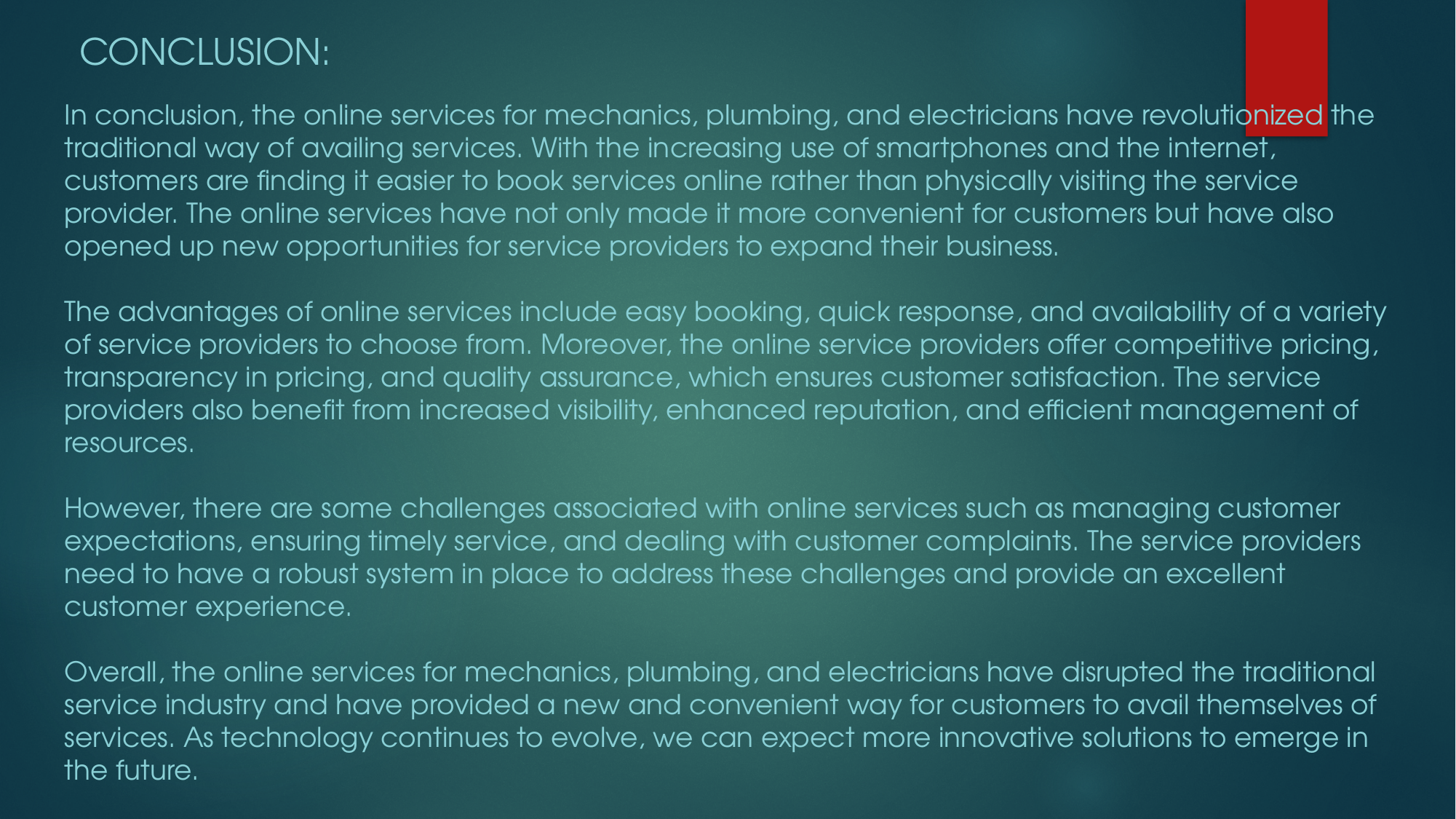

Conclusion:
In conclusion, the online services for mechanics, plumbing, and electricians have revolutionized the traditional way of availing services. With the increasing use of smartphones and the internet, customers are finding it easier to book services online rather than physically visiting the service provider. The online services have not only made it more convenient for customers but have also opened up new opportunities for service providers to expand their business.

The advantages of online services include easy booking, quick response, and availability of a variety of service providers to choose from. Moreover, the online service providers offer competitive pricing, transparency in pricing, and quality assurance, which ensures customer satisfaction. The service providers also benefit from increased visibility, enhanced reputation, and efficient management of resources.

However, there are some challenges associated with online services such as managing customer expectations, ensuring timely service, and dealing with customer complaints. The service providers need to have a robust system in place to address these challenges and provide an excellent customer experience.

Overall, the online services for mechanics, plumbing, and electricians have disrupted the traditional service industry and have provided a new and convenient way for customers to avail themselves of services. As technology continues to evolve, we can expect more innovative solutions to emerge in the future.